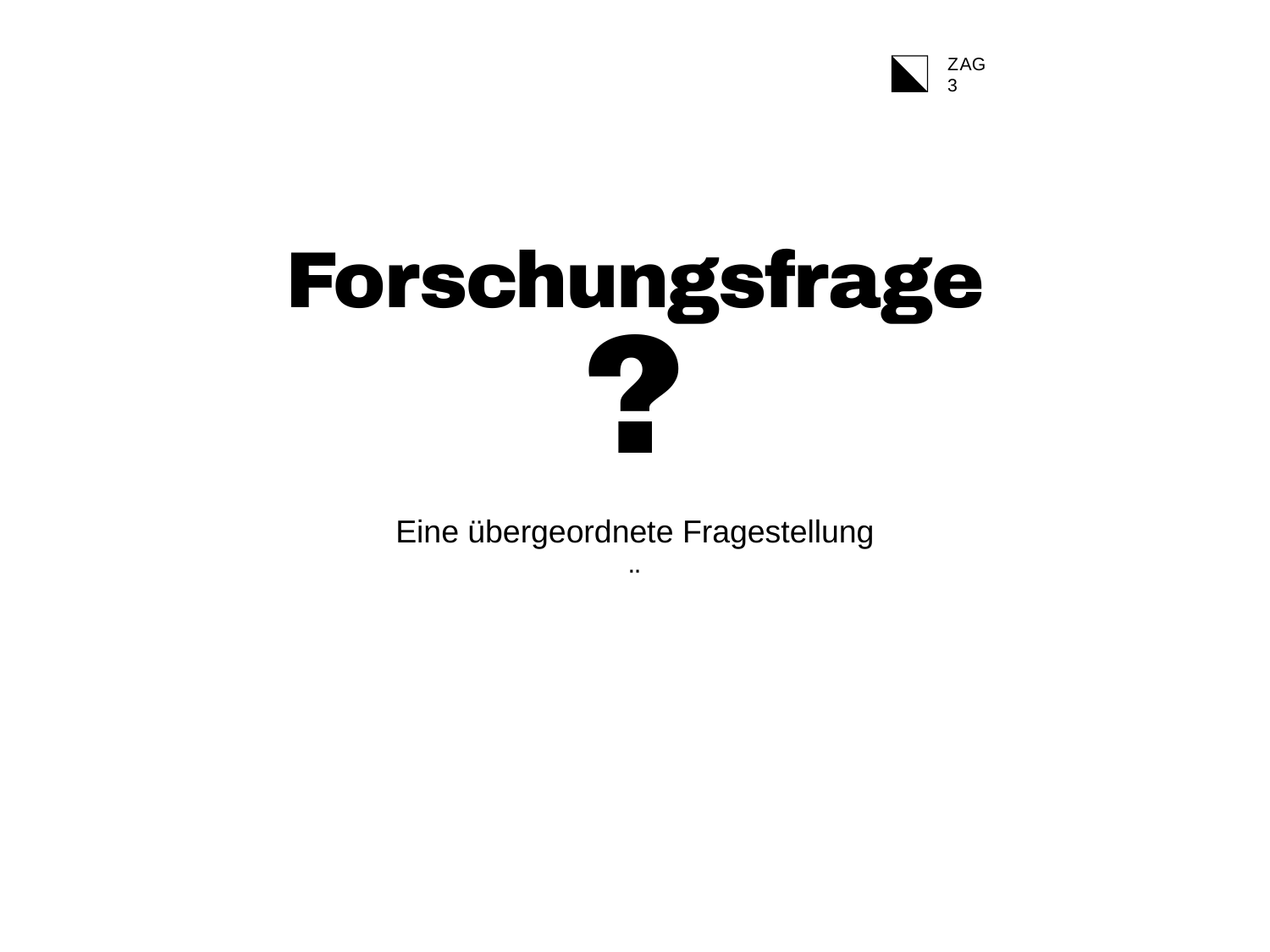

3
# Forschungsfrage ?
Eine übergeordnete Fragestellung
¨